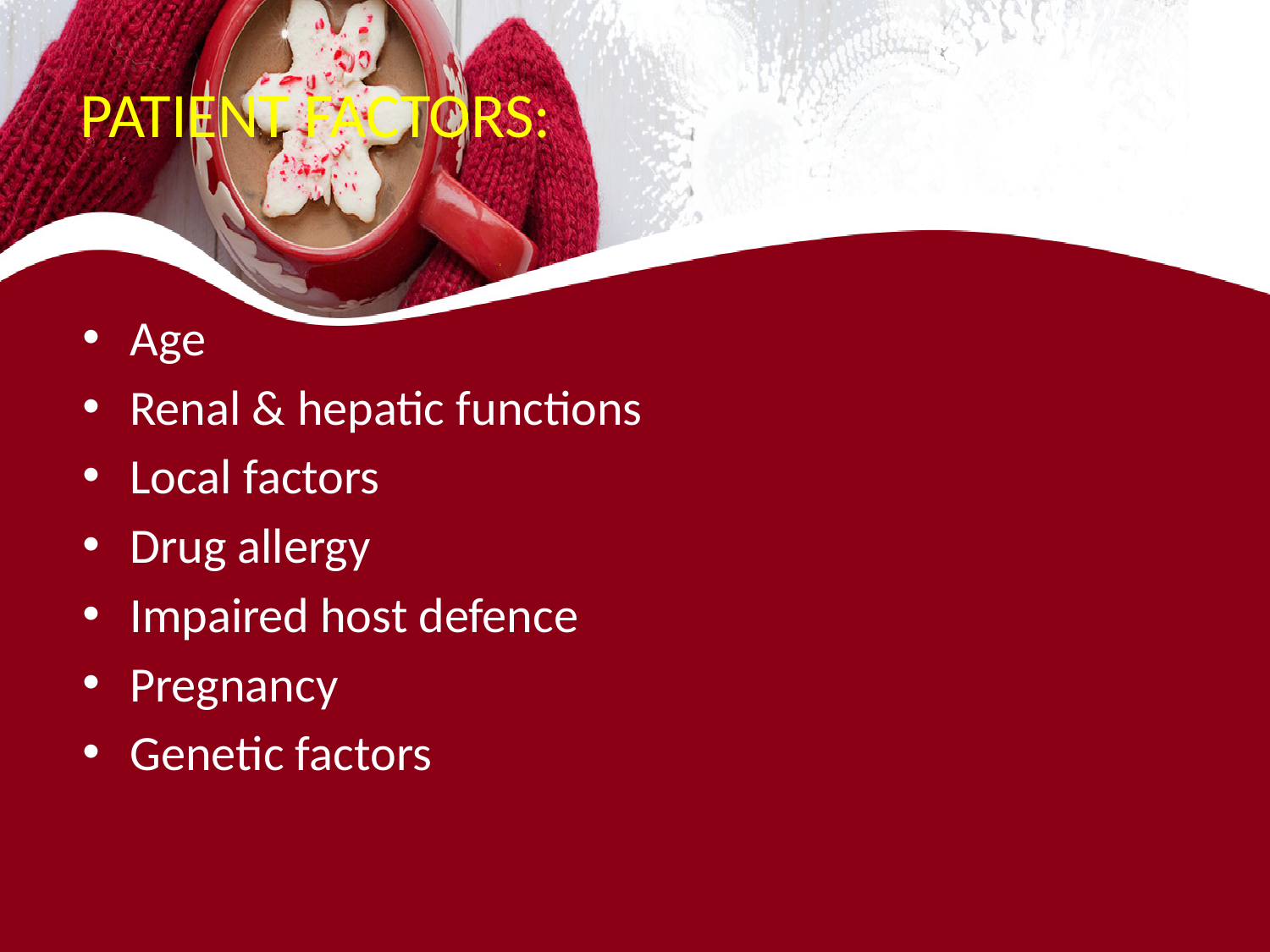

# PATIENT FACTORS:
Age
Renal & hepatic functions
Local factors
Drug allergy
Impaired host defence
Pregnancy
Genetic factors